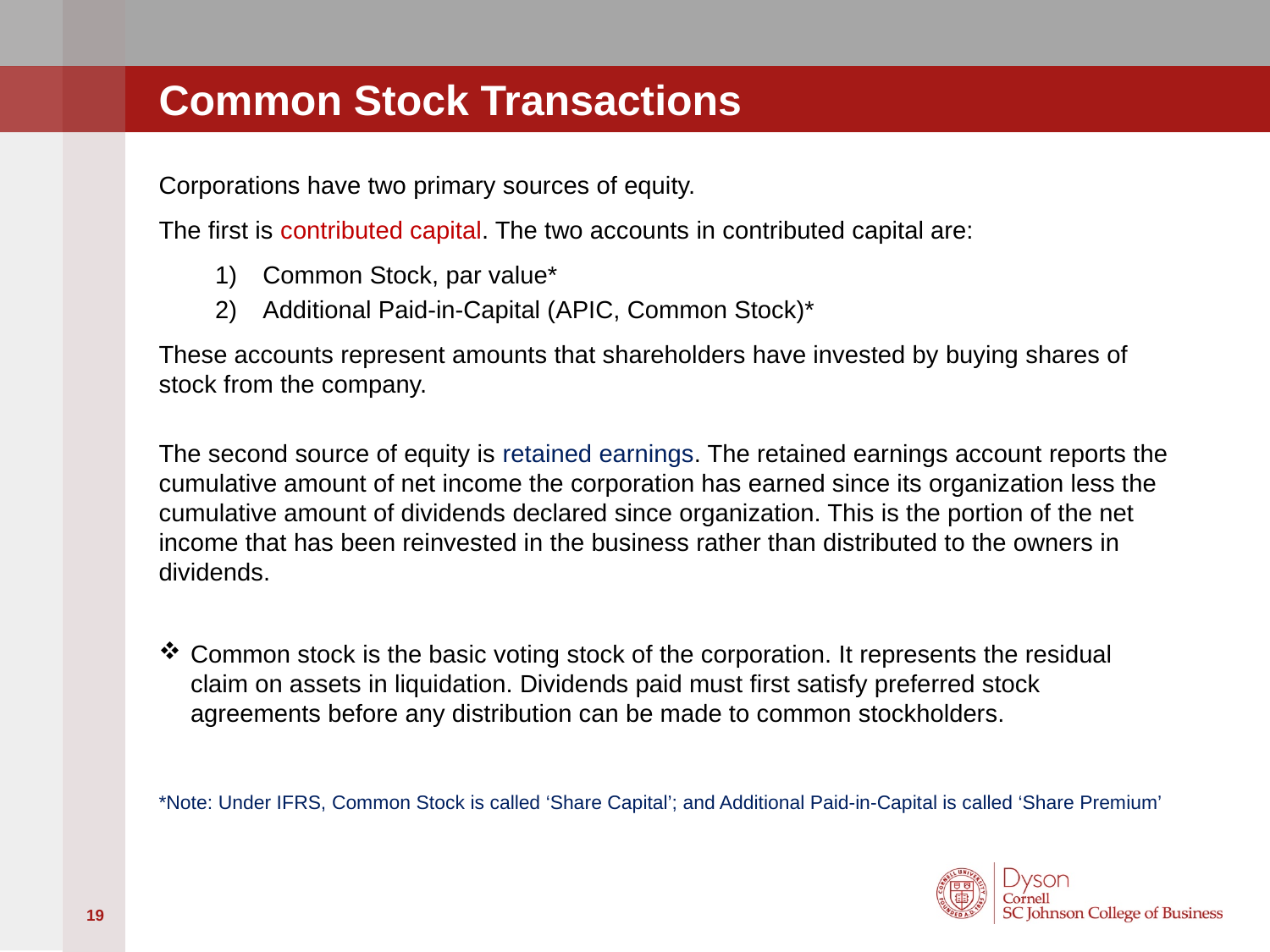

# Common Stock Transactions
Corporations have two primary sources of equity.
The first is contributed capital. The two accounts in contributed capital are:
Common Stock, par value*
Additional Paid-in-Capital (APIC, Common Stock)*
These accounts represent amounts that shareholders have invested by buying shares of stock from the company.

The second source of equity is retained earnings. The retained earnings account reports the cumulative amount of net income the corporation has earned since its organization less the cumulative amount of dividends declared since organization. This is the portion of the net income that has been reinvested in the business rather than distributed to the owners in dividends.

Common stock is the basic voting stock of the corporation. It represents the residual claim on assets in liquidation. Dividends paid must first satisfy preferred stock agreements before any distribution can be made to common stockholders.

*Note: Under IFRS, Common Stock is called ‘Share Capital’; and Additional Paid-in-Capital is called ‘Share Premium’
19